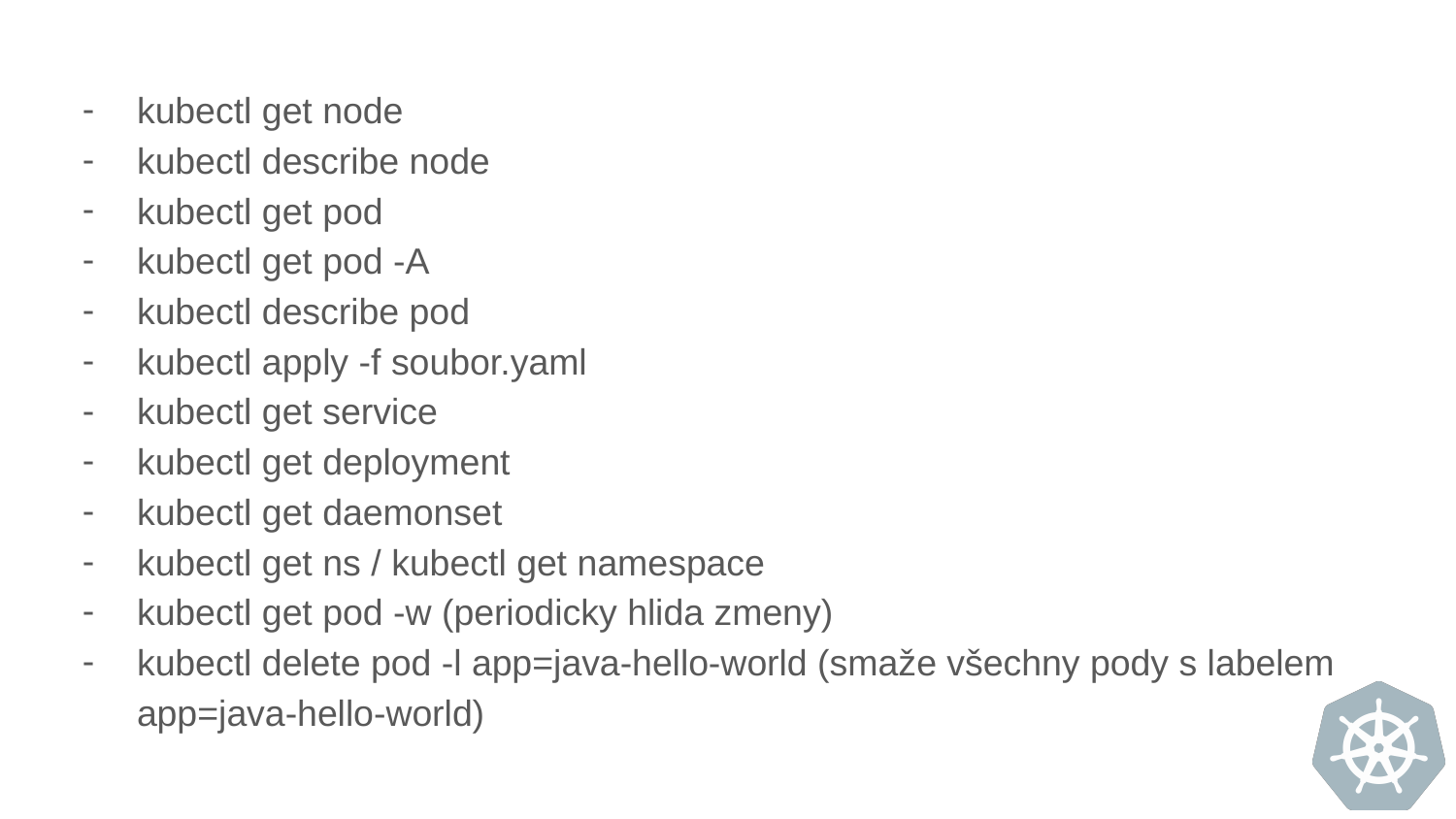

kubectl get node
kubectl describe node
kubectl get pod
kubectl get pod -A
kubectl describe pod
kubectl apply -f soubor.yaml
kubectl get service
kubectl get deployment
kubectl get daemonset
kubectl get ns / kubectl get namespace
kubectl get pod -w (periodicky hlida zmeny)
kubectl delete pod -l app=java-hello-world (smaže všechny pody s labelem app=java-hello-world)